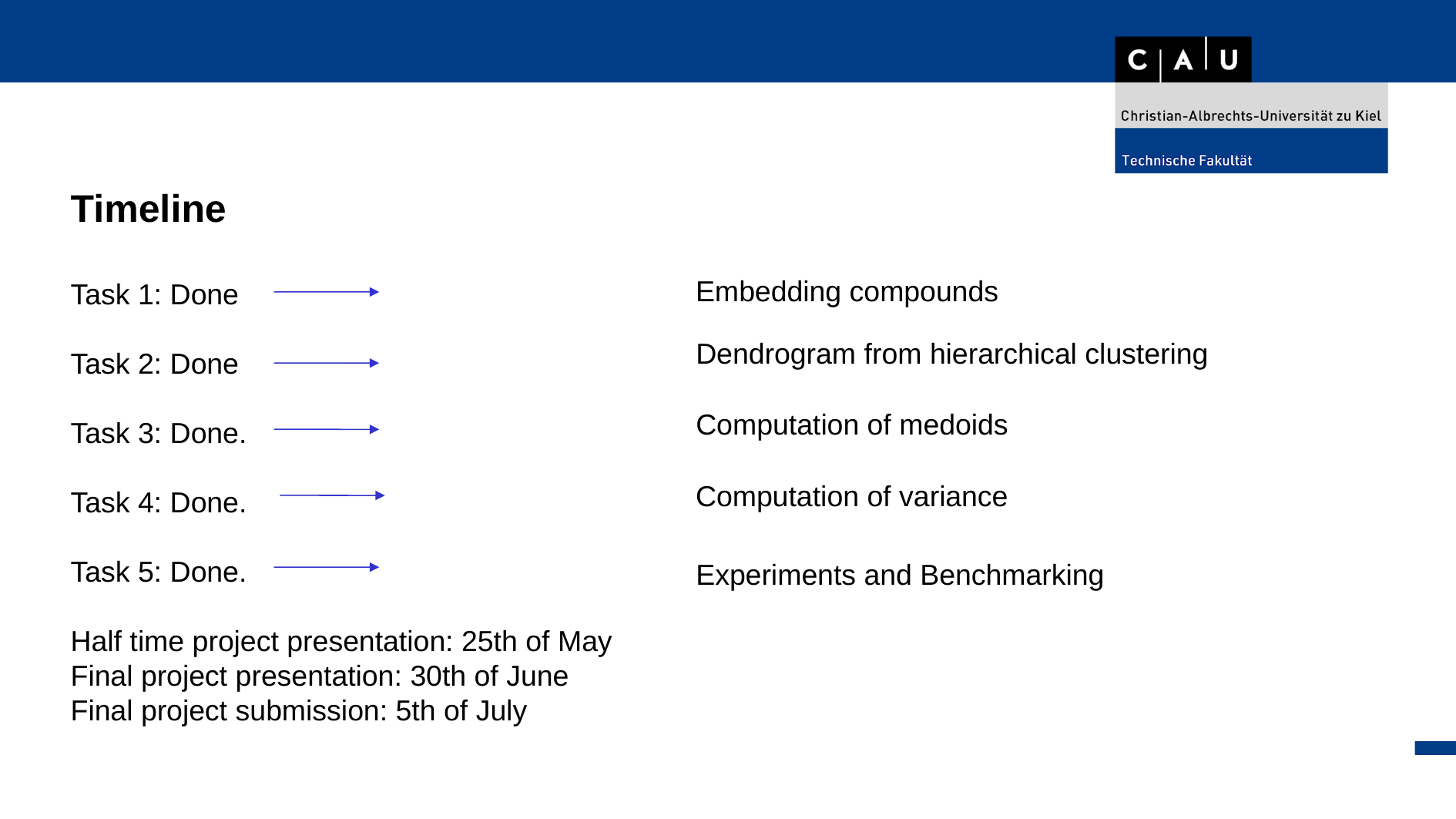

Timeline

Task 1: Done

Task 2: Done

Task 3: Done.

Task 4: Done.

Task 5: Done.

Half time project presentation: 25th of May
Final project presentation: 30th of June
Final project submission: 5th of July
Embedding compounds

Dendrogram from hierarchical clustering

Computation of medoids

Computation of variance

Experiments and Benchmarking